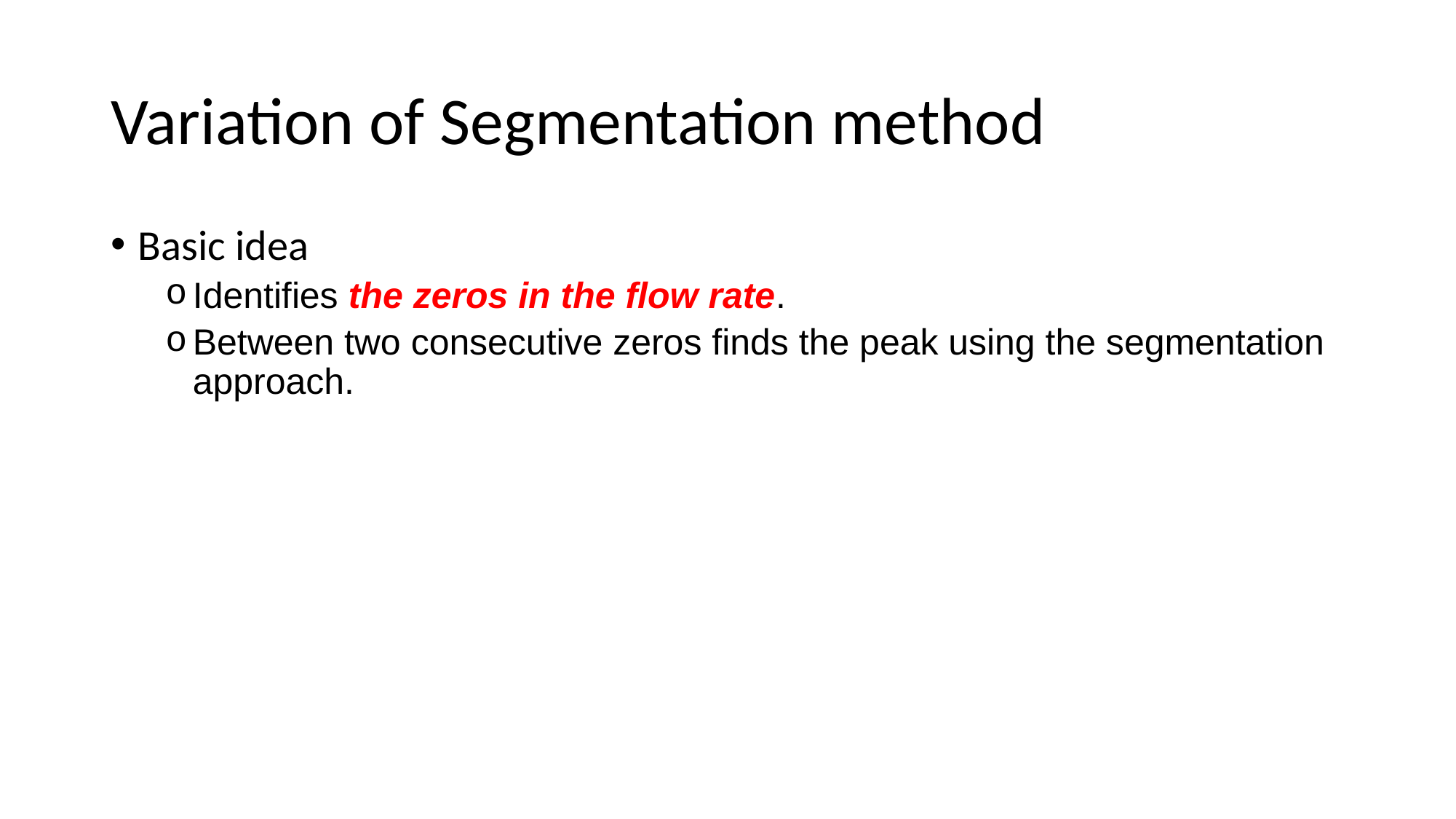

# Variation of Segmentation method
Basic idea
Identifies the zeros in the flow rate.
Between two consecutive zeros finds the peak using the segmentation approach.